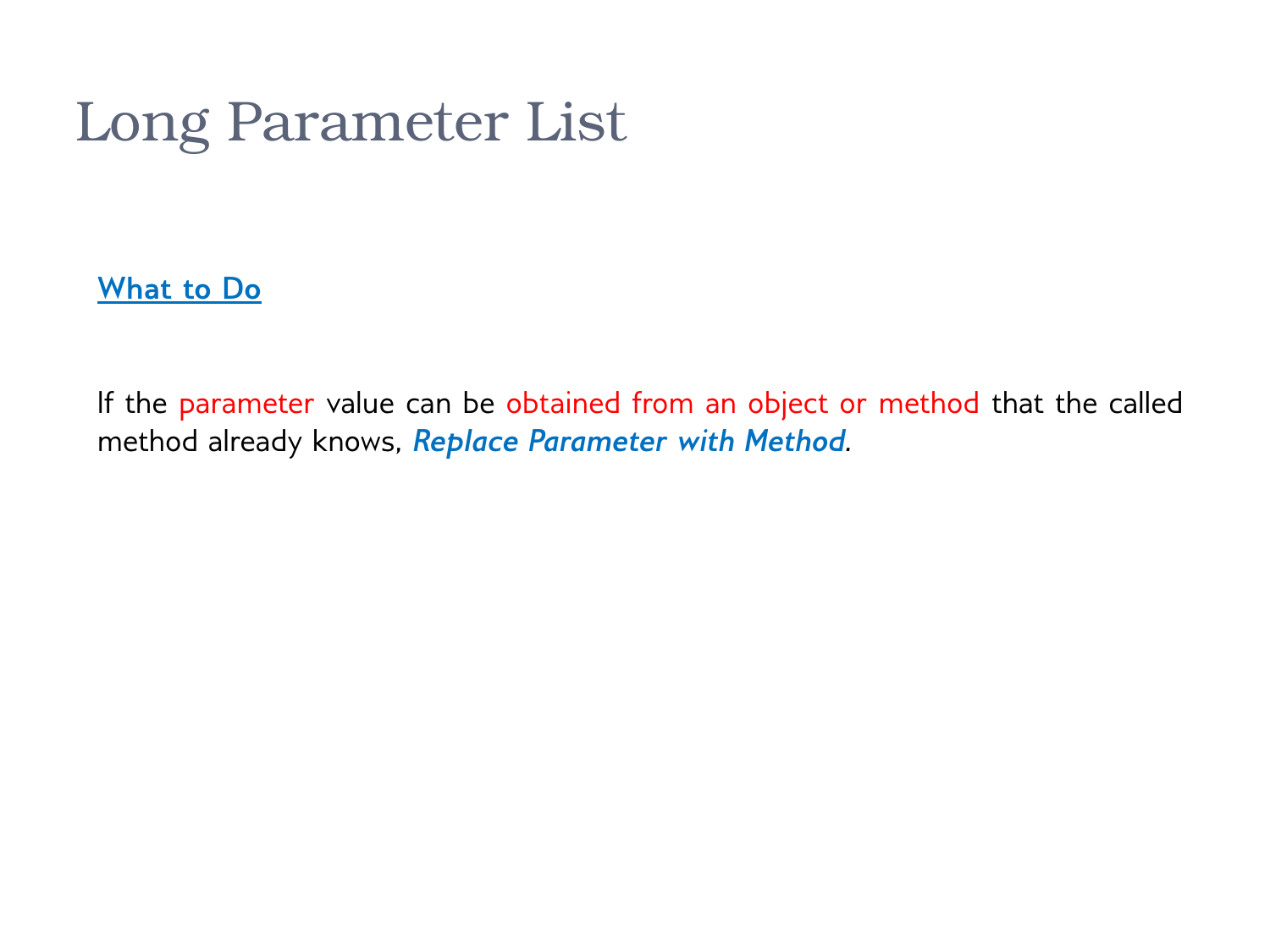

# Long Parameter List
What to Do

If the parameter value can be obtained from an object or method that the called method already knows, Replace Parameter with Method.